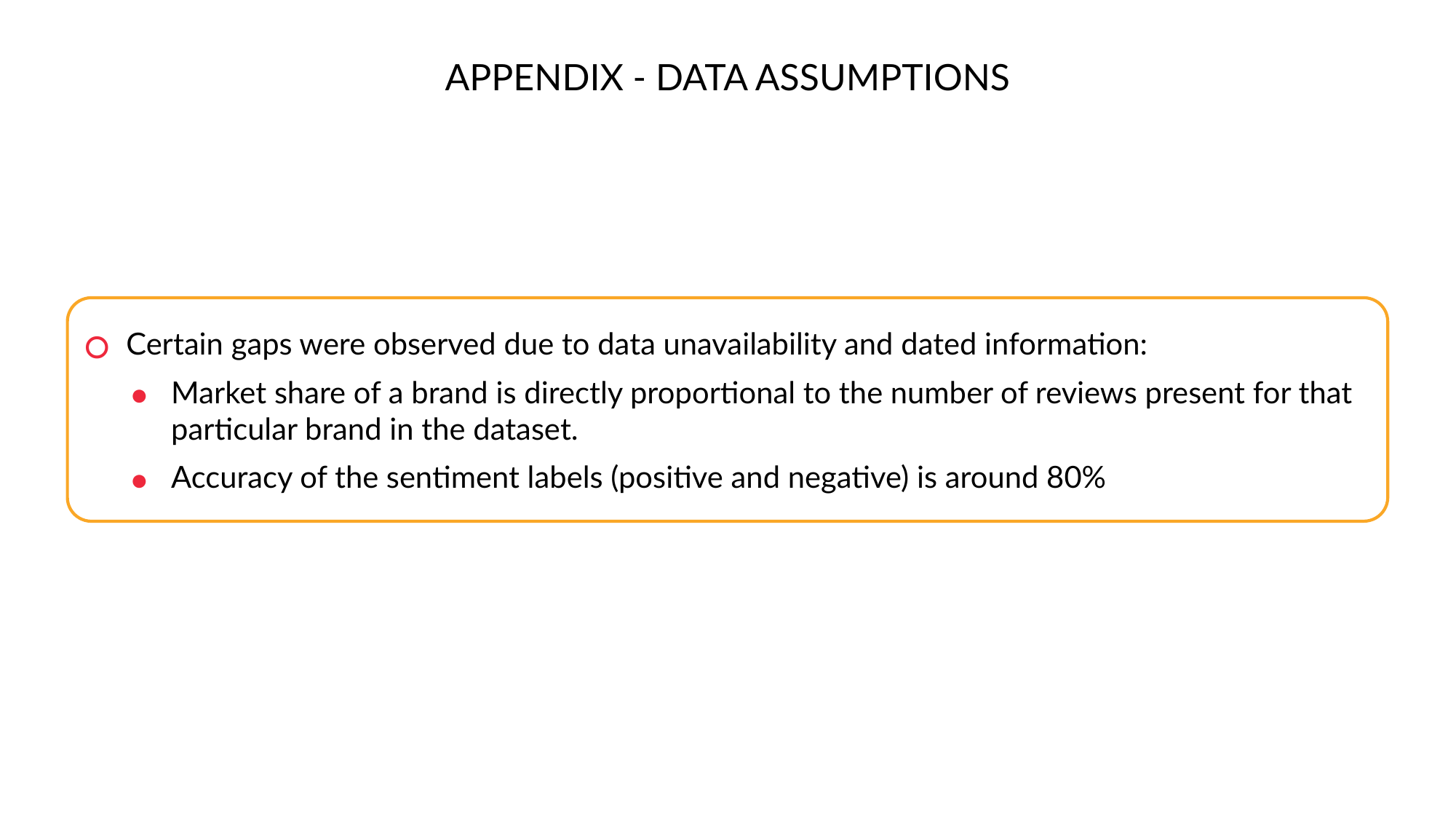

APPENDIX - DATA ASSUMPTIONS
Certain gaps were observed due to data unavailability and dated information:
Market share of a brand is directly proportional to the number of reviews present for that particular brand in the dataset.
Accuracy of the sentiment labels (positive and negative) is around 80%